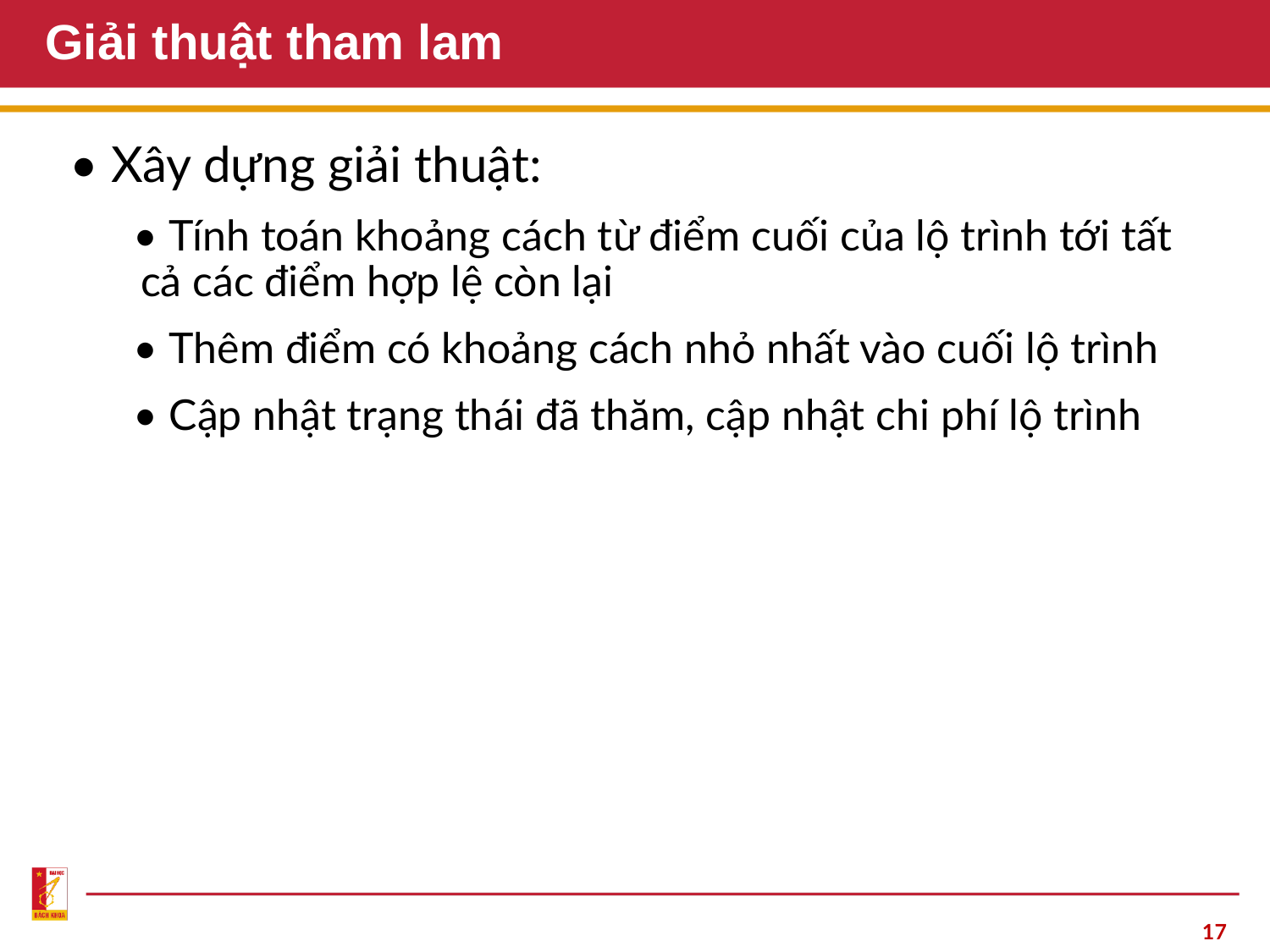

# Giải thuật tham lam
• Xây dựng giải thuật:
• Tính toán khoảng cách từ điểm cuối của lộ trình tới tất cả các điểm hợp lệ còn lại
• Thêm điểm có khoảng cách nhỏ nhất vào cuối lộ trình
• Cập nhật trạng thái đã thăm, cập nhật chi phí lộ trình
17